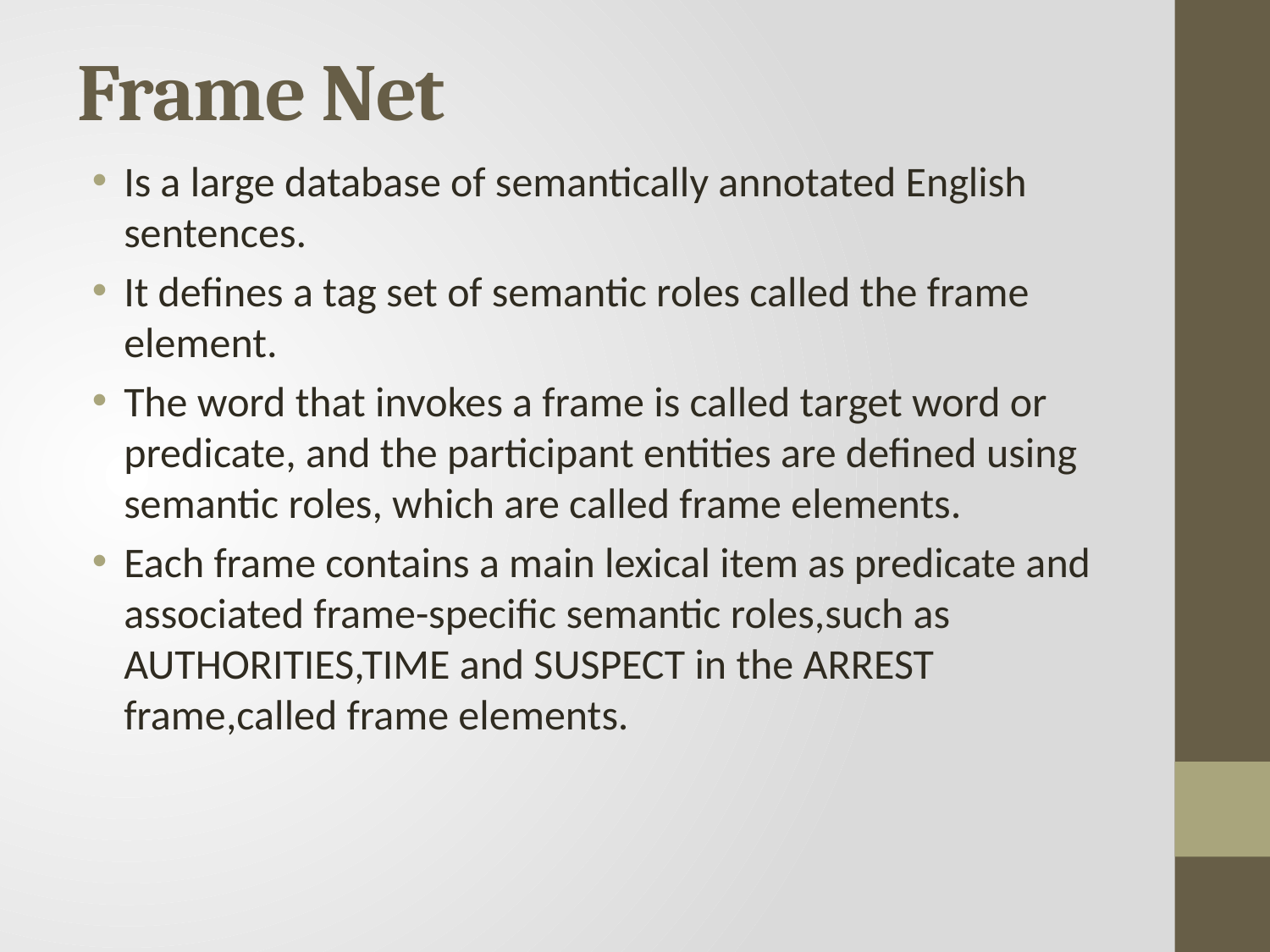

# Frame Net
Is a large database of semantically annotated English sentences.
It defines a tag set of semantic roles called the frame element.
The word that invokes a frame is called target word or predicate, and the participant entities are defined using semantic roles, which are called frame elements.
Each frame contains a main lexical item as predicate and associated frame-specific semantic roles,such as AUTHORITIES,TIME and SUSPECT in the ARREST frame,called frame elements.